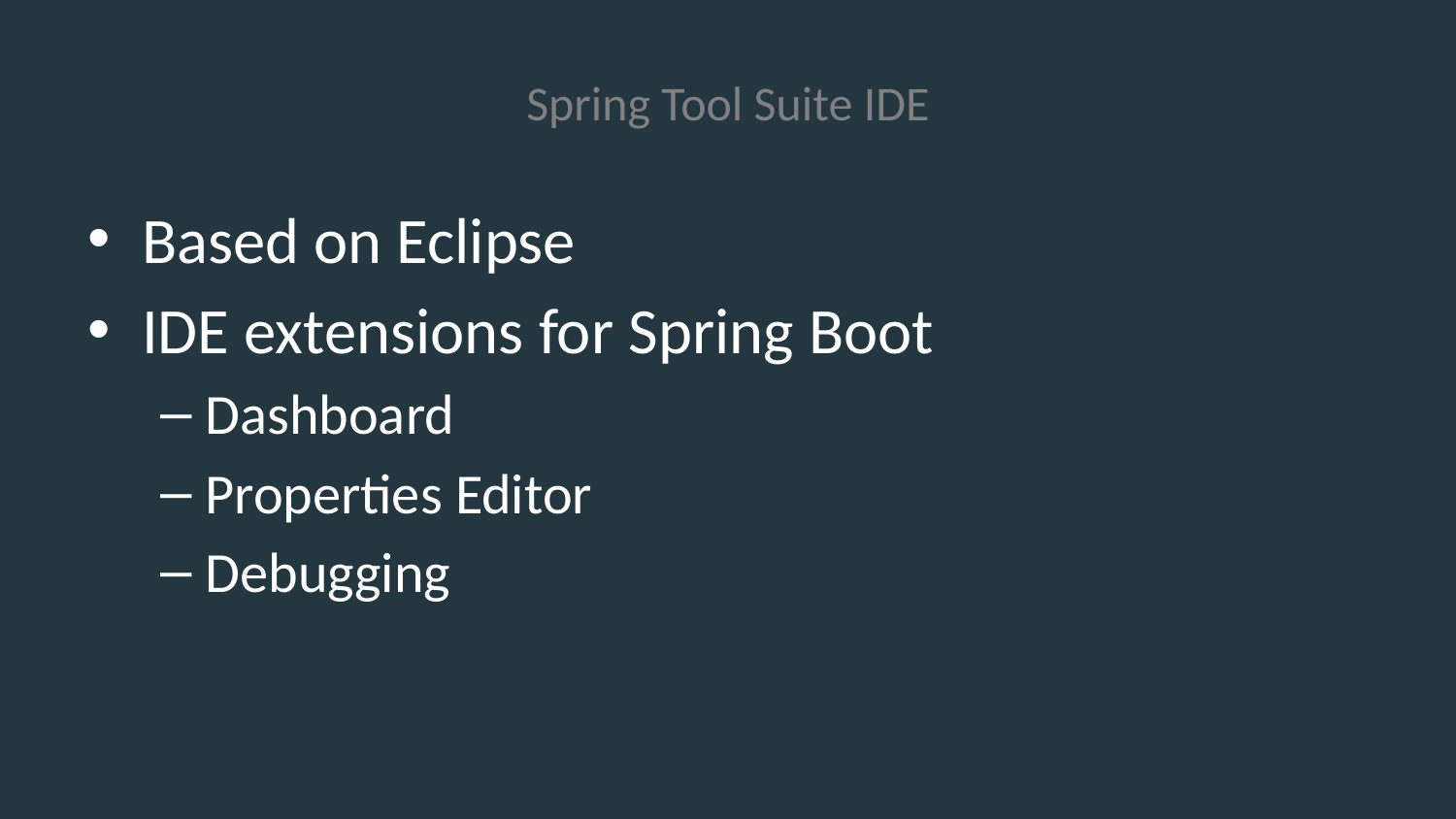

# Spring Tool Suite IDE
Based on Eclipse
IDE extensions for Spring Boot
Dashboard
Properties Editor
Debugging